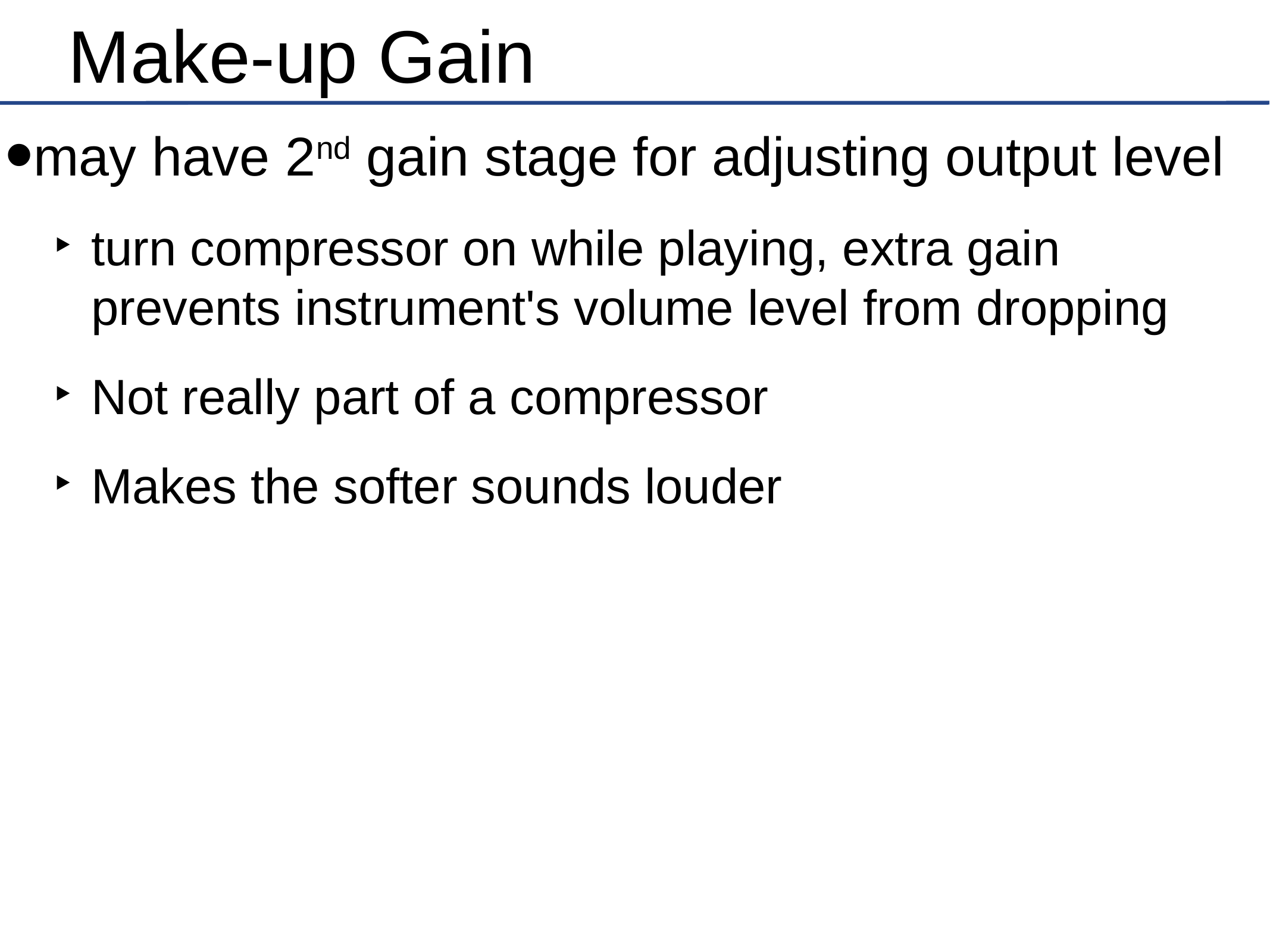

# Make-up Gain
may have 2nd gain stage for adjusting output level
turn compressor on while playing, extra gain prevents instrument's volume level from dropping
Not really part of a compressor
Makes the softer sounds louder